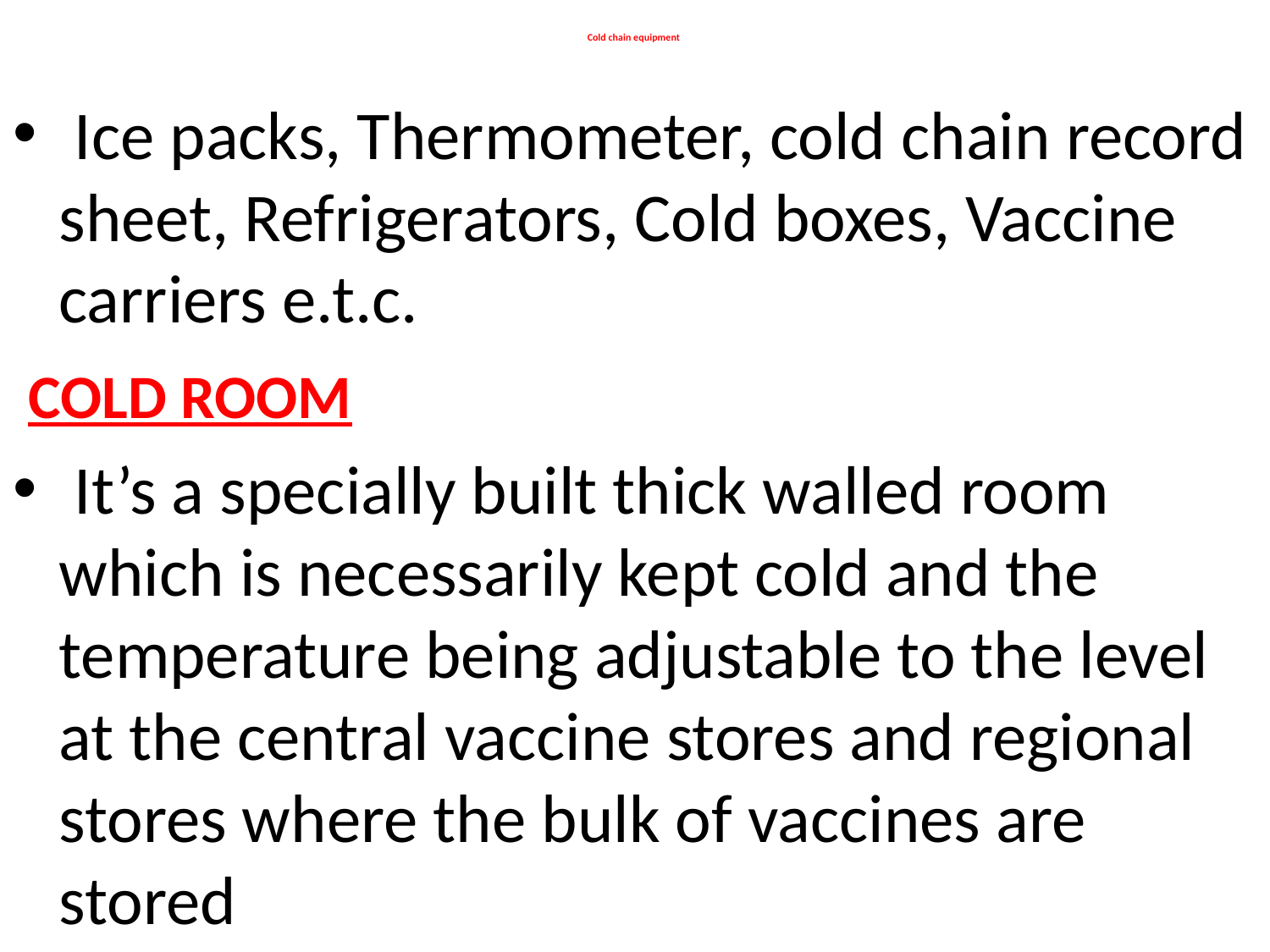

# Cold chain equipment
 Ice packs, Thermometer, cold chain record sheet, Refrigerators, Cold boxes, Vaccine carriers e.t.c.
 COLD ROOM
 It’s a specially built thick walled room which is necessarily kept cold and the temperature being adjustable to the level at the central vaccine stores and regional stores where the bulk of vaccines are stored